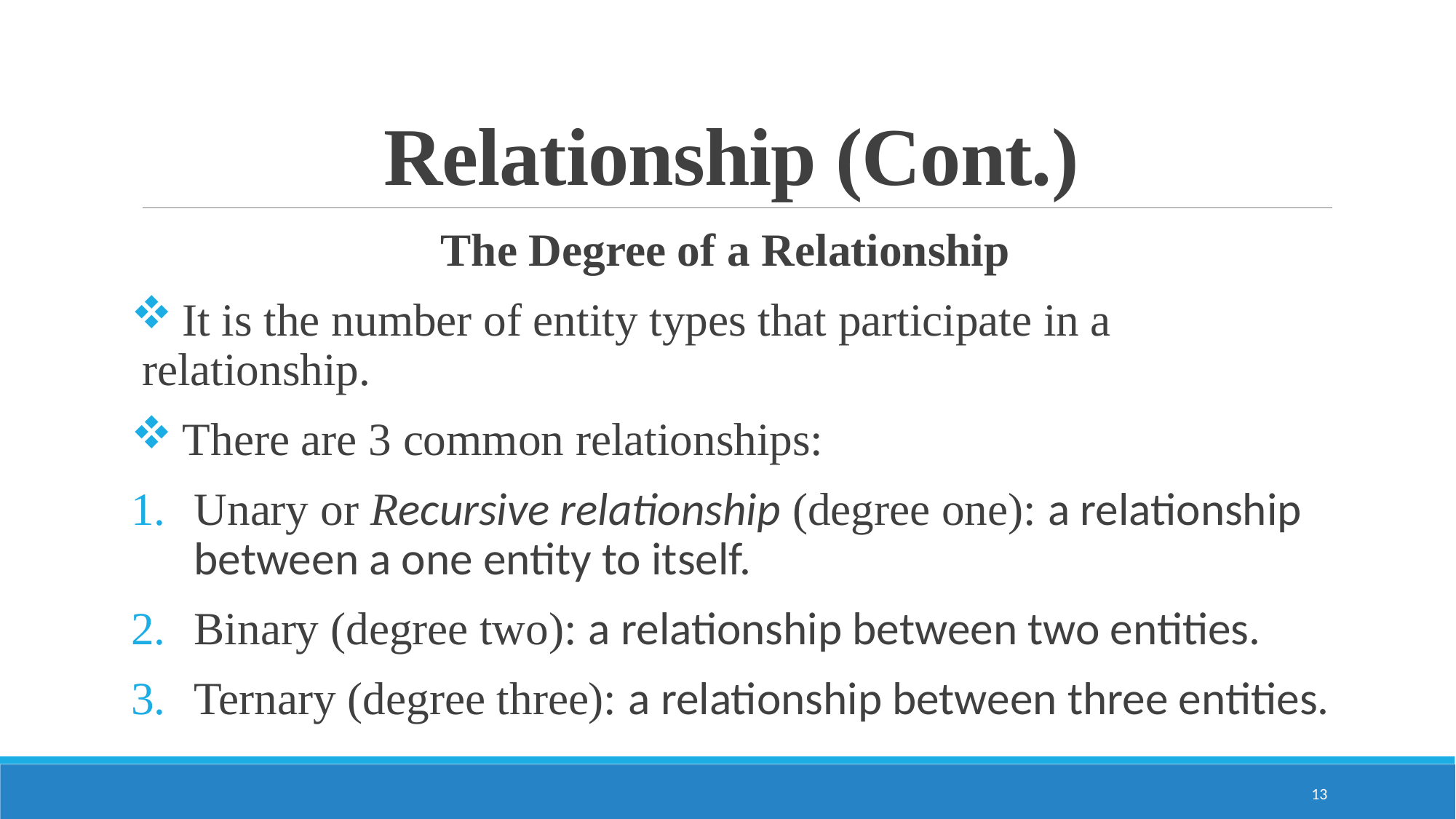

# Relationship (Cont.)
The Degree of a Relationship
 It is the number of entity types that participate in a relationship.
 There are 3 common relationships:
Unary or Recursive relationship (degree one): a relationship between a one entity to itself.
Binary (degree two): a relationship between two entities.
Ternary (degree three): a relationship between three entities.

13